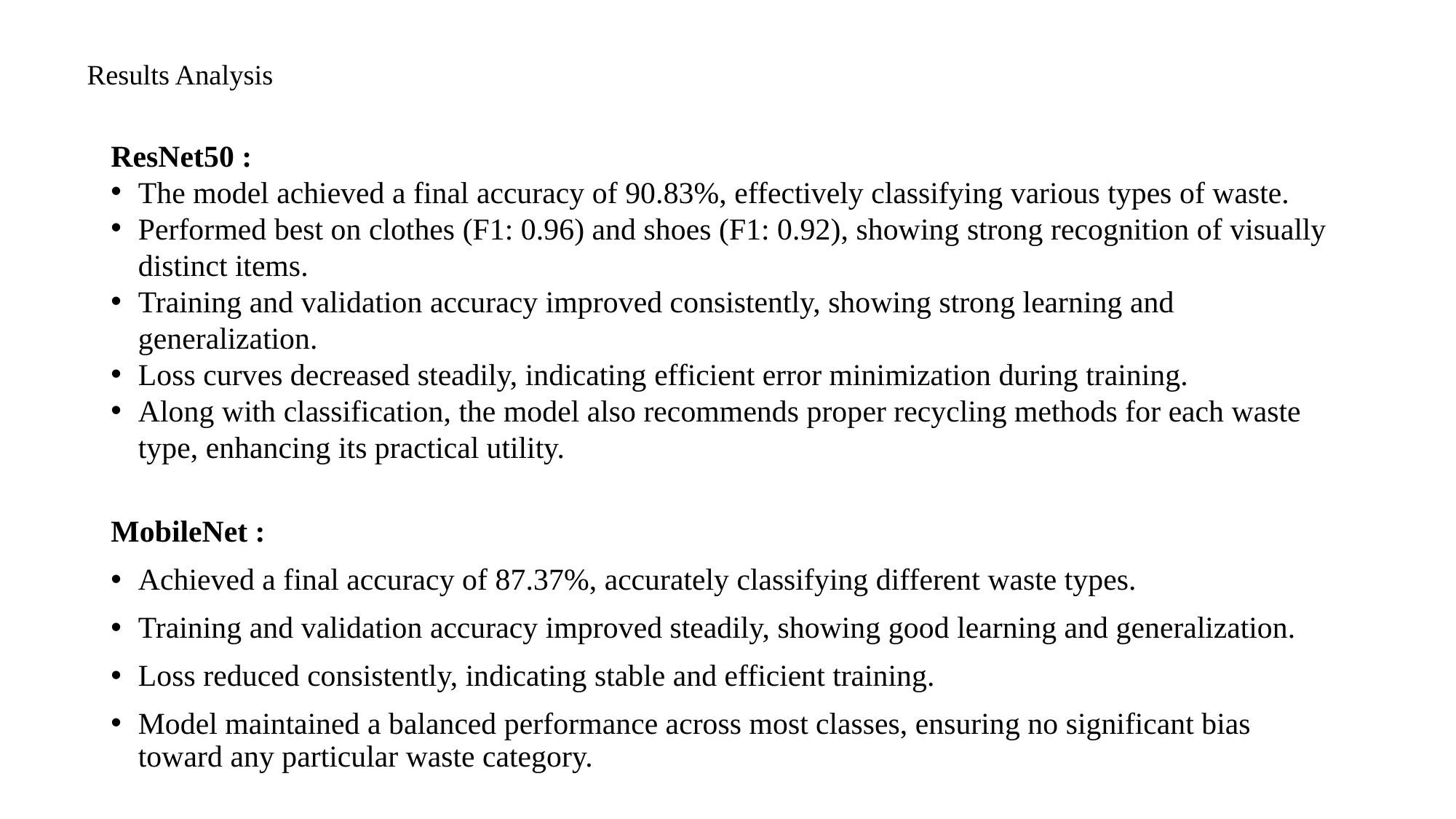

# Results Analysis
ResNet50 :
The model achieved a final accuracy of 90.83%, effectively classifying various types of waste.
Performed best on clothes (F1: 0.96) and shoes (F1: 0.92), showing strong recognition of visually distinct items.
Training and validation accuracy improved consistently, showing strong learning and generalization.
Loss curves decreased steadily, indicating efficient error minimization during training.
Along with classification, the model also recommends proper recycling methods for each waste type, enhancing its practical utility.

MobileNet :
Achieved a final accuracy of 87.37%, accurately classifying different waste types.
Training and validation accuracy improved steadily, showing good learning and generalization.
Loss reduced consistently, indicating stable and efficient training.
Model maintained a balanced performance across most classes, ensuring no significant bias toward any particular waste category.